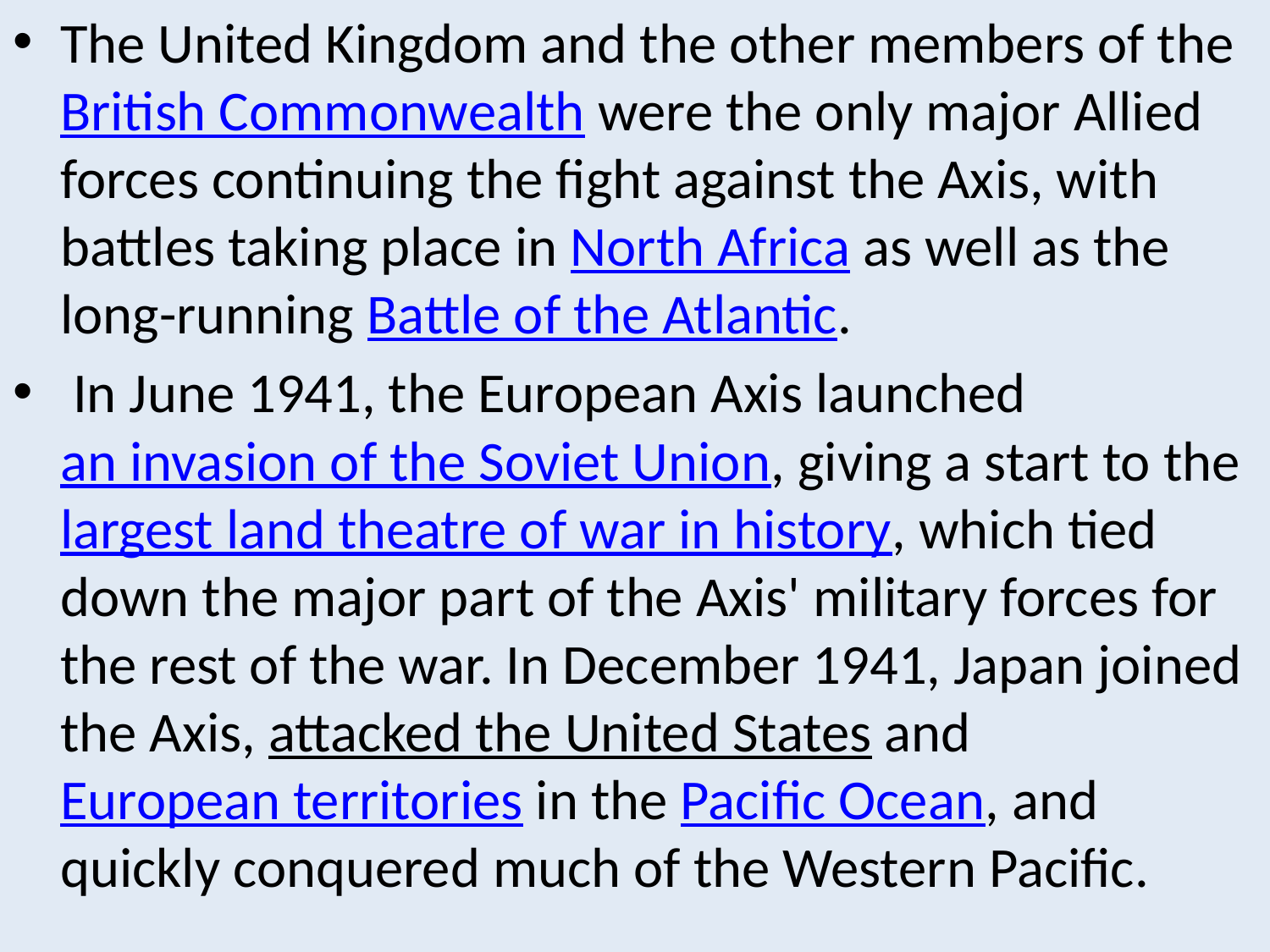

The United Kingdom and the other members of the British Commonwealth were the only major Allied forces continuing the fight against the Axis, with battles taking place in North Africa as well as the long-running Battle of the Atlantic.
 In June 1941, the European Axis launched an invasion of the Soviet Union, giving a start to the largest land theatre of war in history, which tied down the major part of the Axis' military forces for the rest of the war. In December 1941, Japan joined the Axis, attacked the United States and European territories in the Pacific Ocean, and quickly conquered much of the Western Pacific.